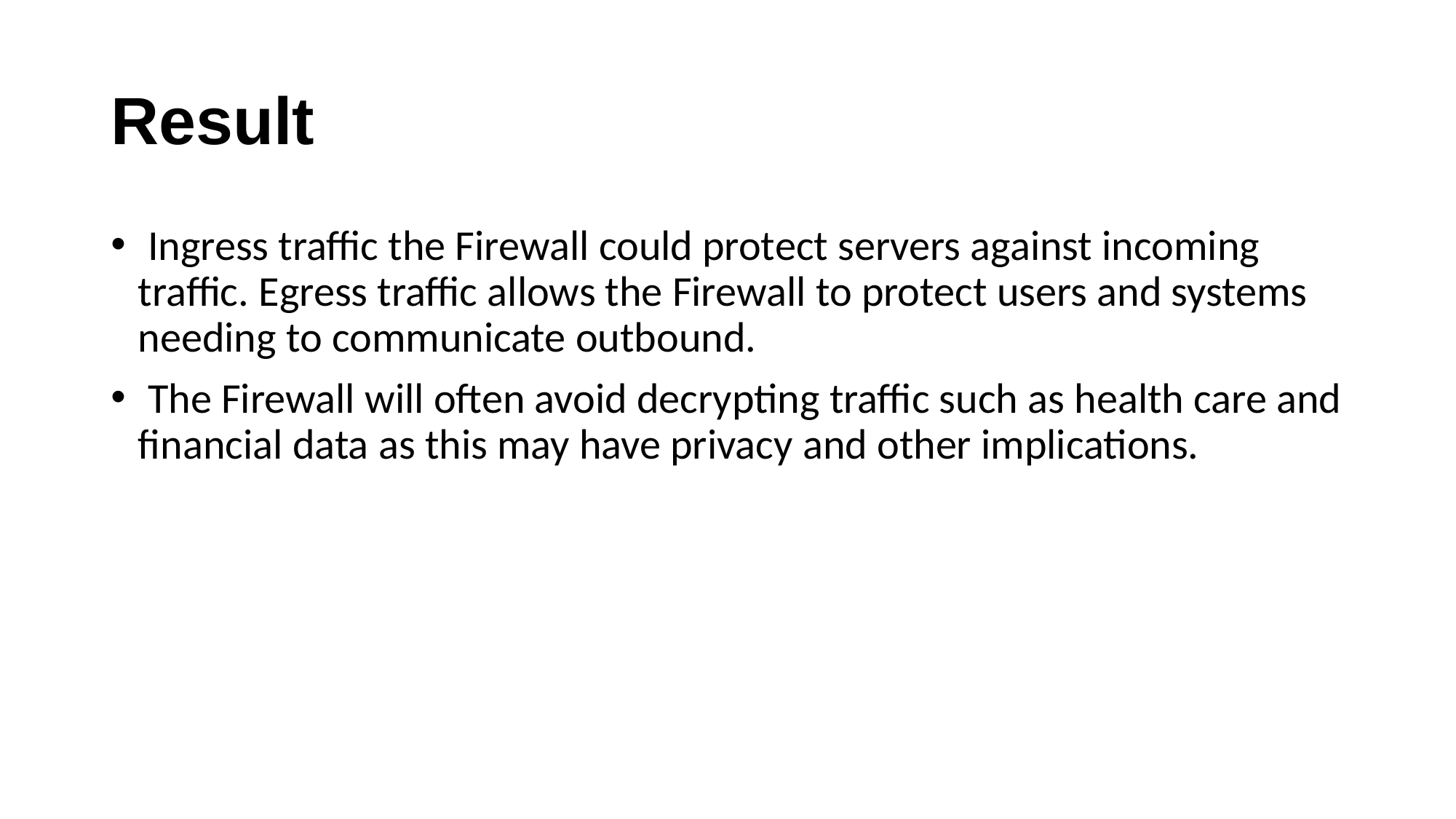

# Result
 Ingress traffic the Firewall could protect servers against incoming traffic. Egress traffic allows the Firewall to protect users and systems needing to communicate outbound.
 The Firewall will often avoid decrypting traffic such as health care and financial data as this may have privacy and other implications.